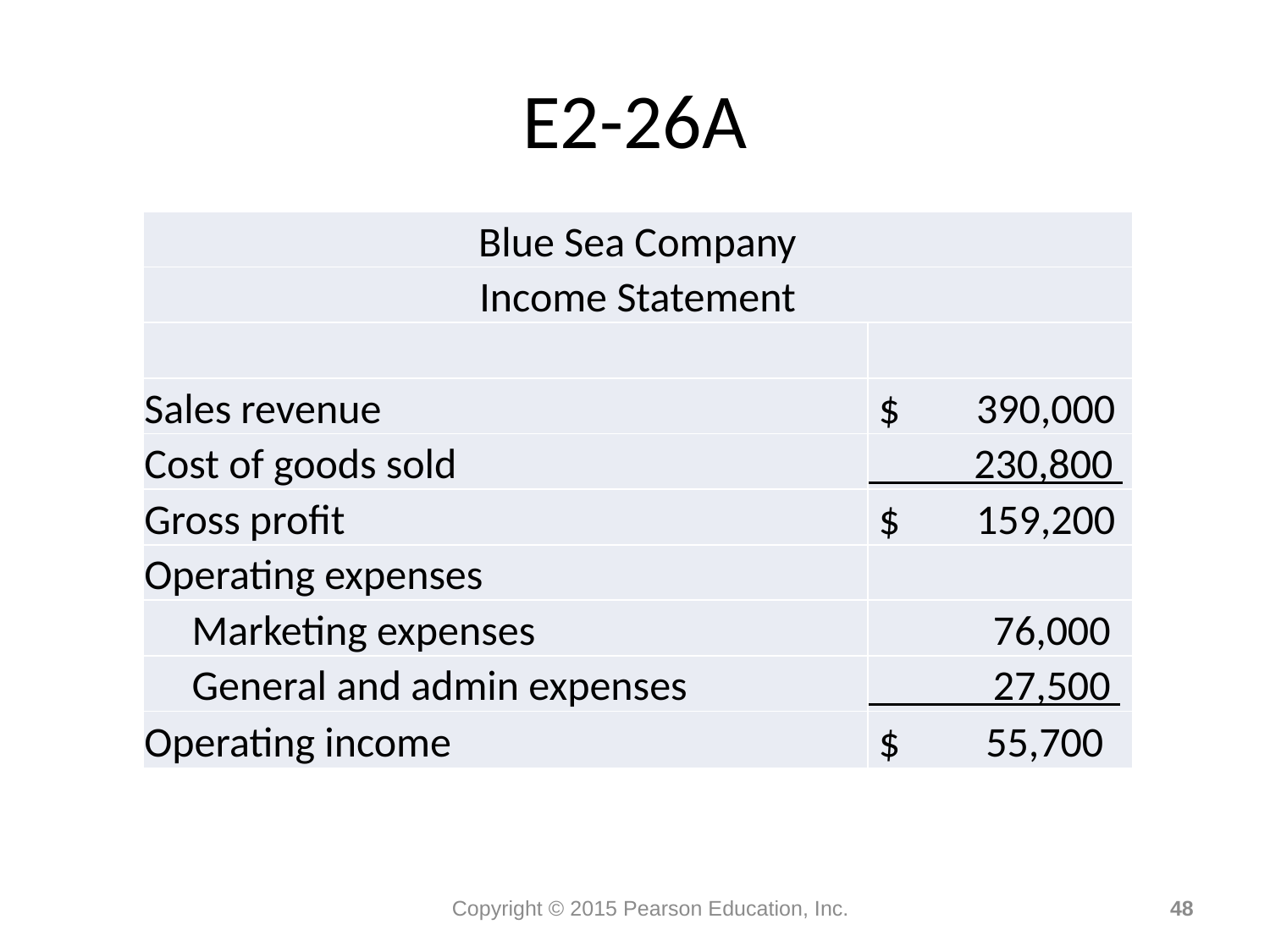

# E2-26A
| Blue Sea Company |  |
| --- | --- |
| Income Statement |  |
|  |  |
| Sales revenue | $ 390,000 |
| Cost of goods sold | 230,800 |
| Gross profit | $ 159,200 |
| Operating expenses |  |
| Marketing expenses | 76,000 |
| General and admin expenses | 27,500 |
| Operating income | $ 55,700 |
Copyright © 2015 Pearson Education, Inc.
48